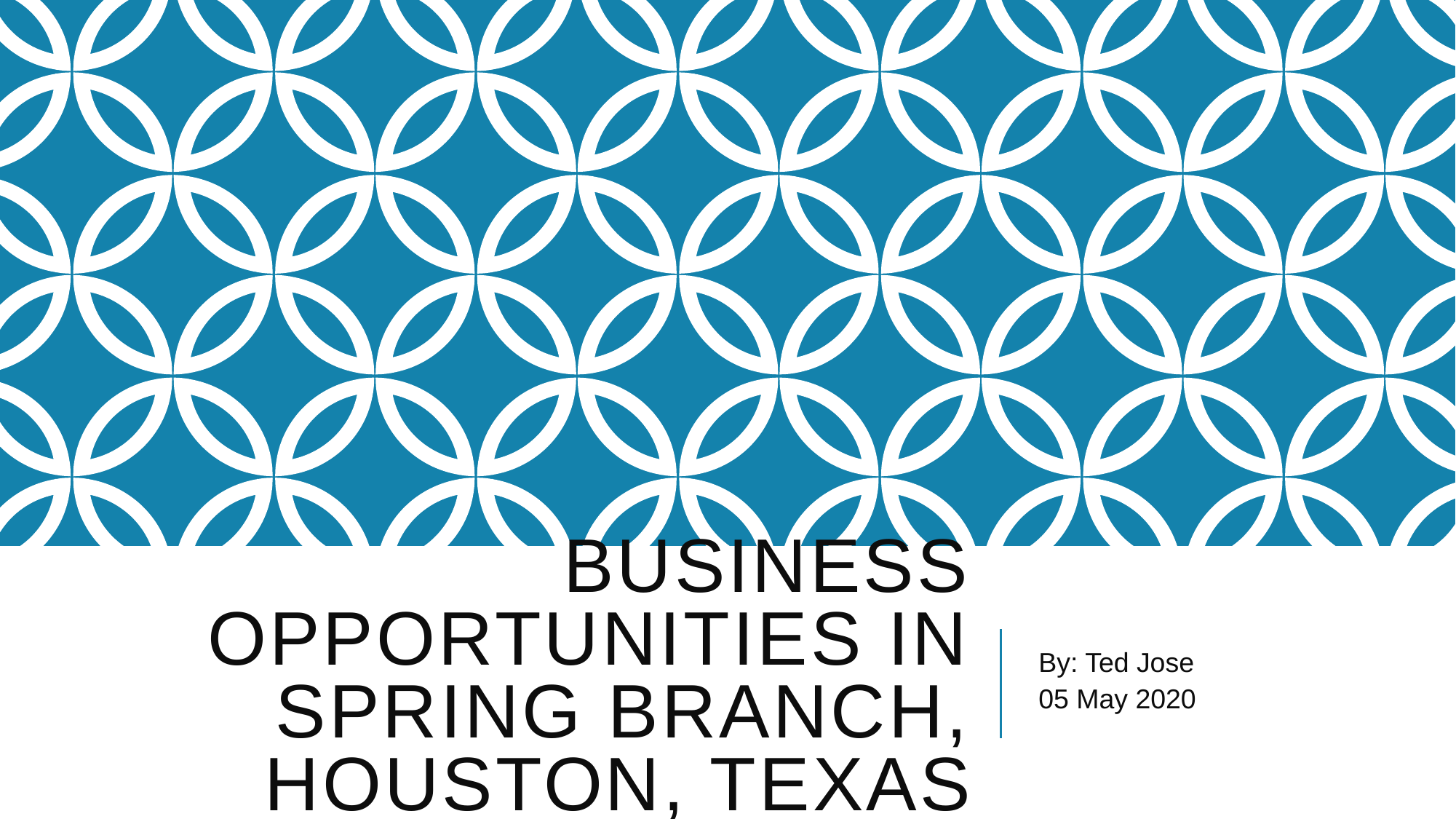

# Business Opportunities in Spring Branch, Houston, Texas
By: Ted Jose
05 May 2020